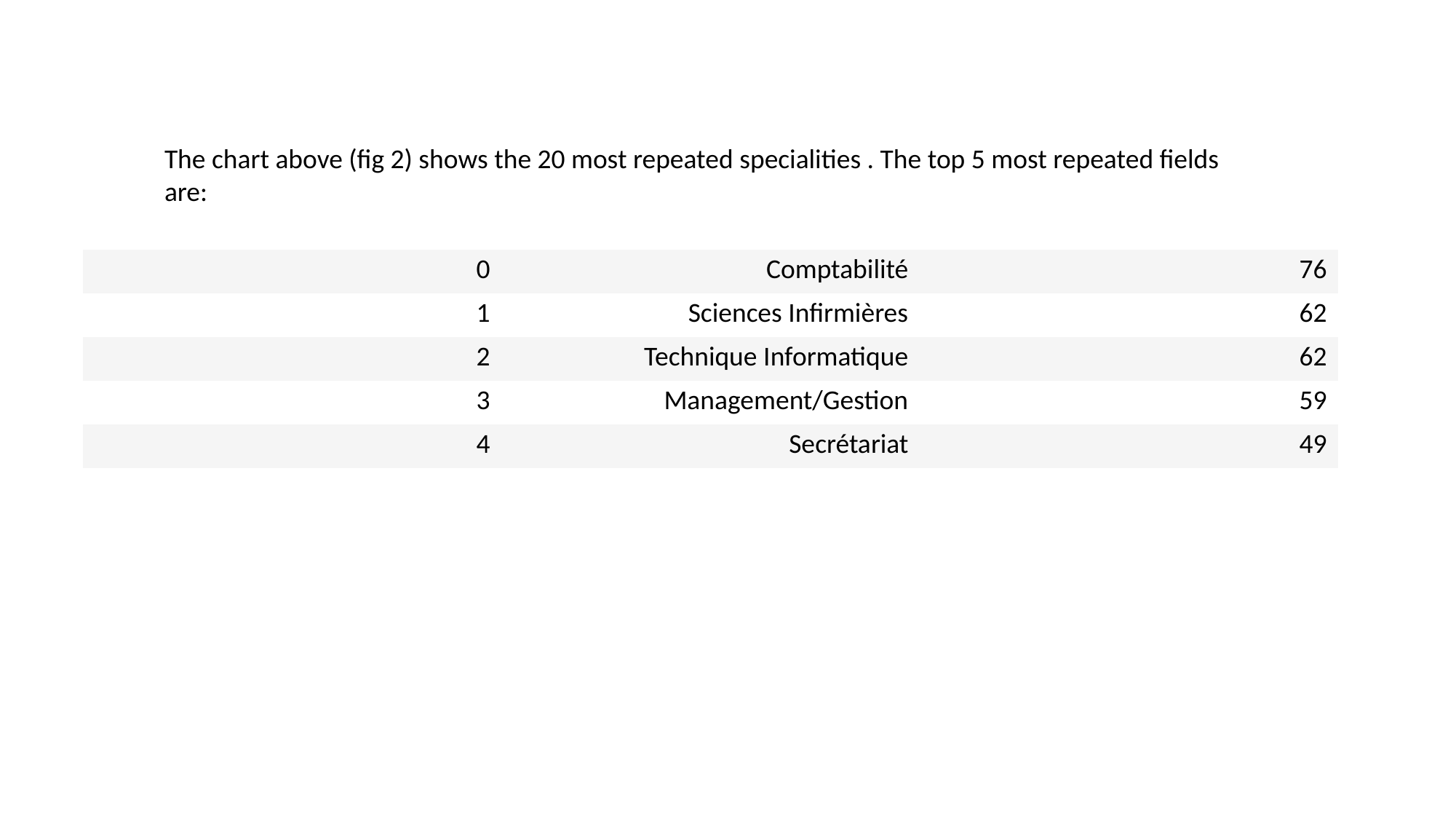

The chart above (fig 2) shows the 20 most repeated specialities . The top 5 most repeated fields are:
| 0 | Comptabilité | 76 |
| --- | --- | --- |
| 1 | Sciences Infirmières | 62 |
| 2 | Technique Informatique | 62 |
| 3 | Management/Gestion | 59 |
| 4 | Secrétariat | 49 |